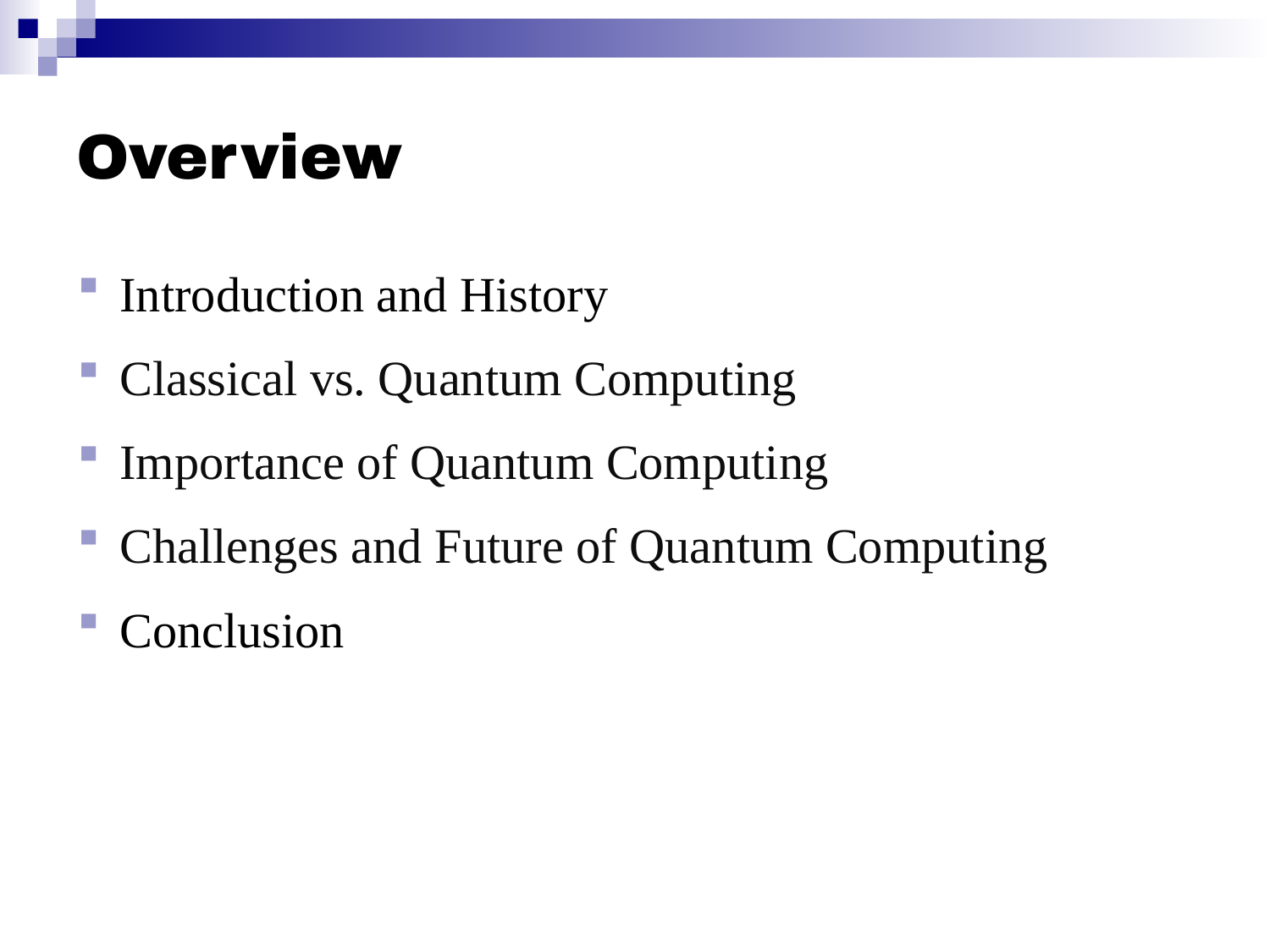

# Overview
 Introduction and History
 Classical vs. Quantum Computing
 Importance of Quantum Computing
 Challenges and Future of Quantum Computing
 Conclusion